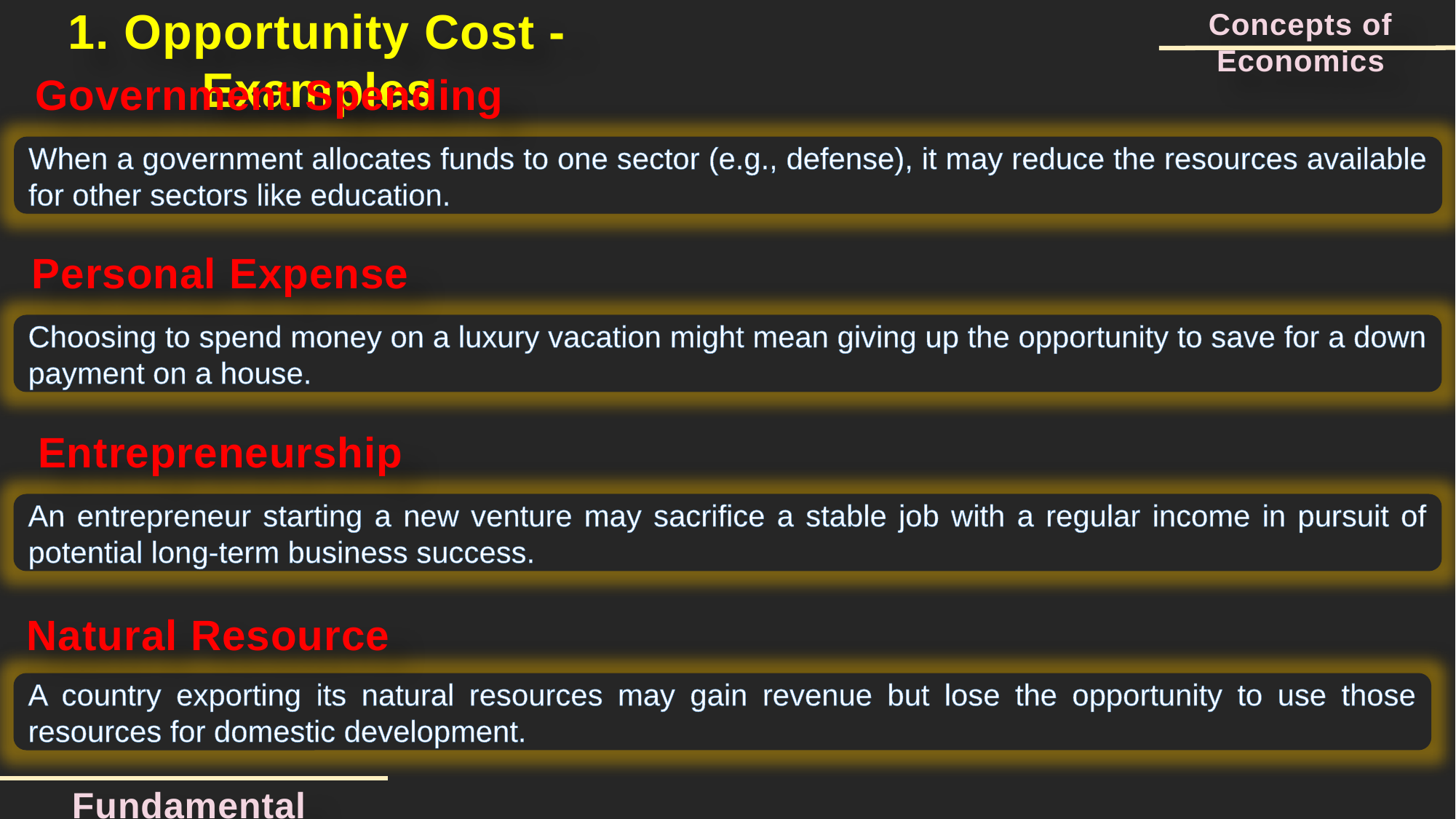

Concepts of Economics
1. Opportunity Cost - Examples
Government Spending
When a government allocates funds to one sector (e.g., defense), it may reduce the resources available for other sectors like education.
Personal Expense
Choosing to spend money on a luxury vacation might mean giving up the opportunity to save for a down payment on a house.
Entrepreneurship
An entrepreneur starting a new venture may sacrifice a stable job with a regular income in pursuit of potential long-term business success.
Natural Resource
A country exporting its natural resources may gain revenue but lose the opportunity to use those resources for domestic development.
Fundamental Principles